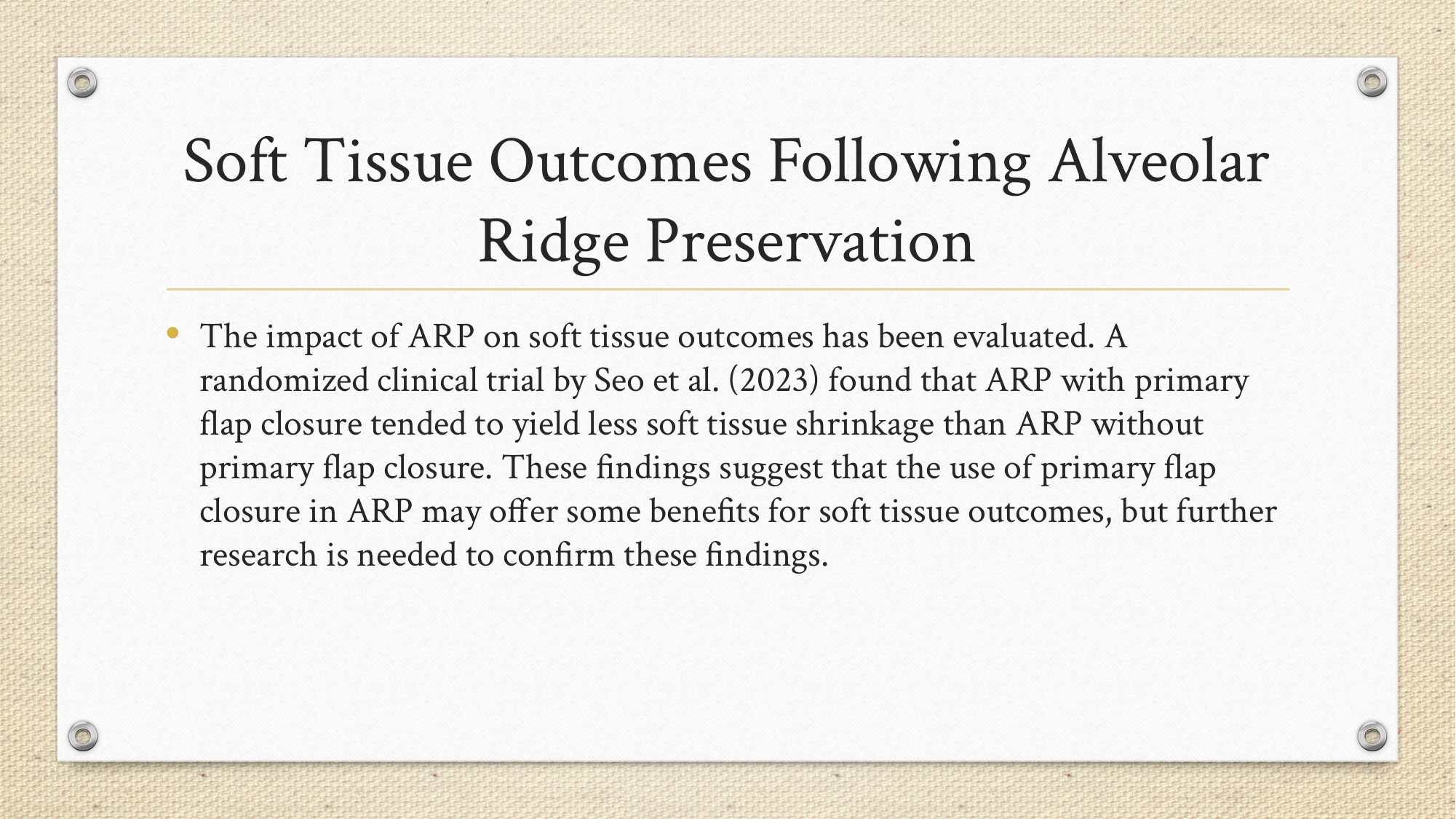

# Soft Tissue Outcomes Following Alveolar Ridge Preservation
The impact of ARP on soft tissue outcomes has been evaluated. A randomized clinical trial by Seo et al. (2023) found that ARP with primary flap closure tended to yield less soft tissue shrinkage than ARP without primary flap closure. These findings suggest that the use of primary flap closure in ARP may offer some benefits for soft tissue outcomes, but further research is needed to confirm these findings.